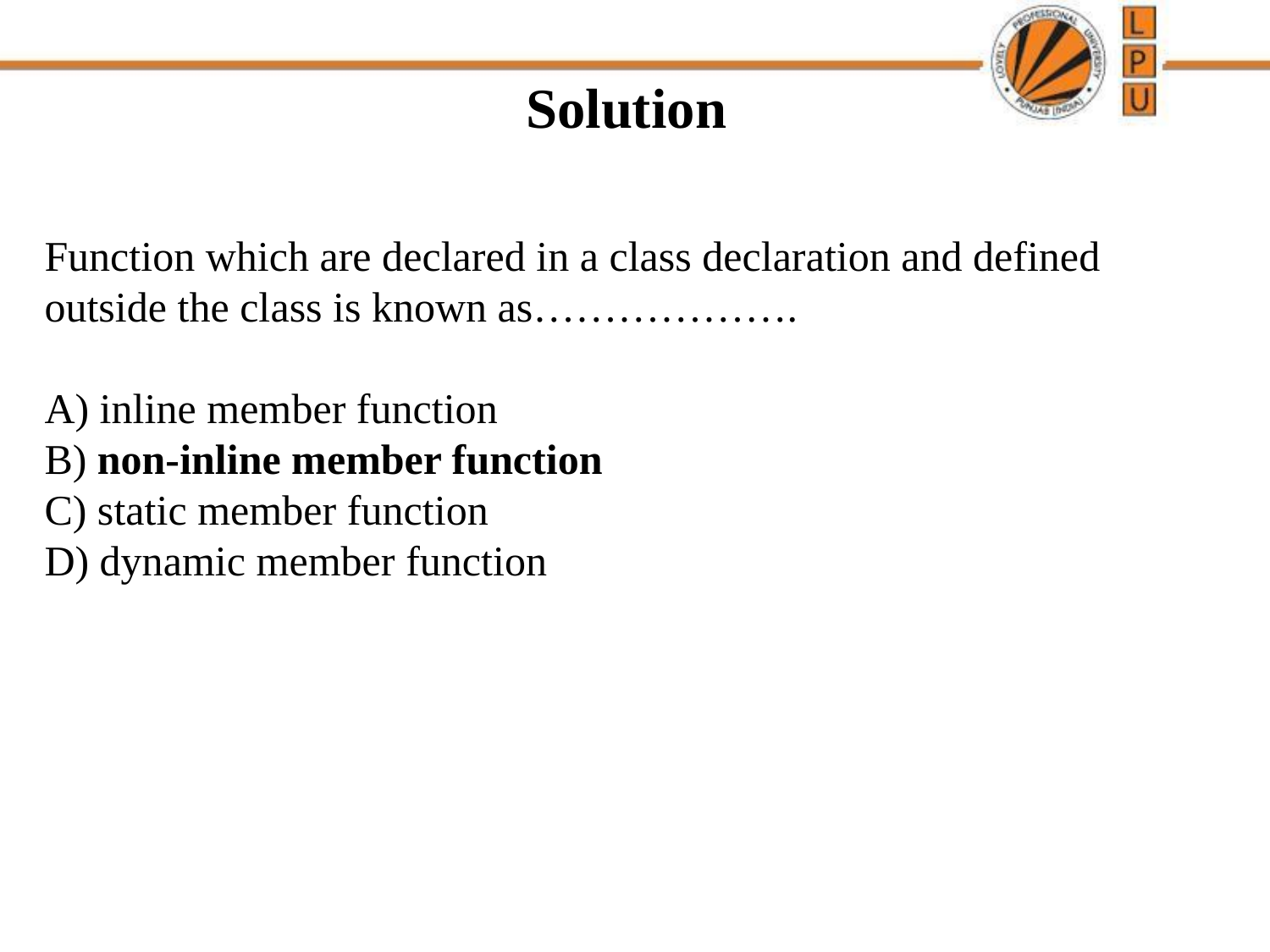

# Solution
Function which are declared in a class declaration and defined outside the class is known as……………….
A) inline member function
B) non-inline member function
C) static member function
D) dynamic member function